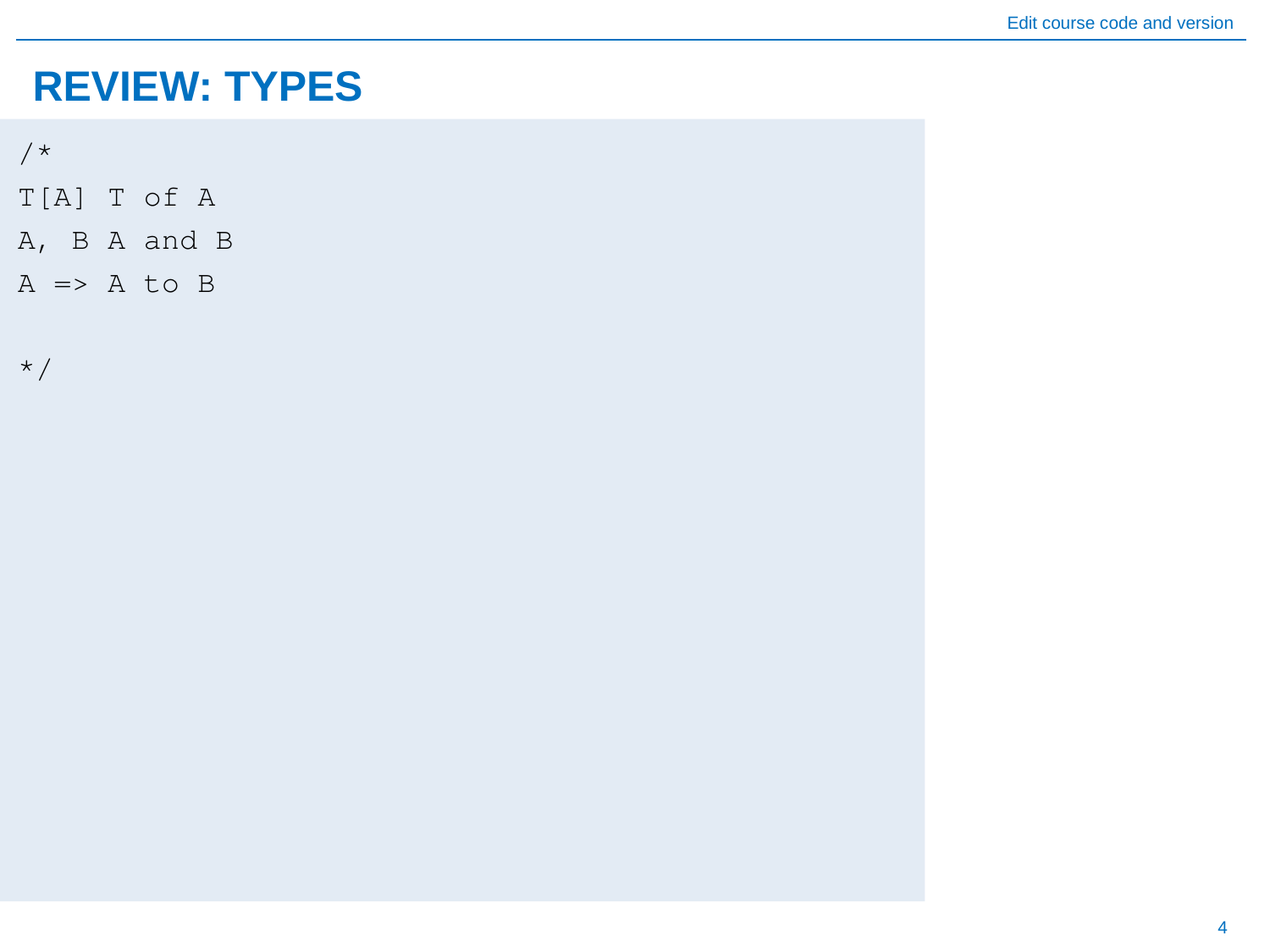

# REVIEW: TYPES

/*
T[A] T of A
A, B A and B
A => A to B
*/